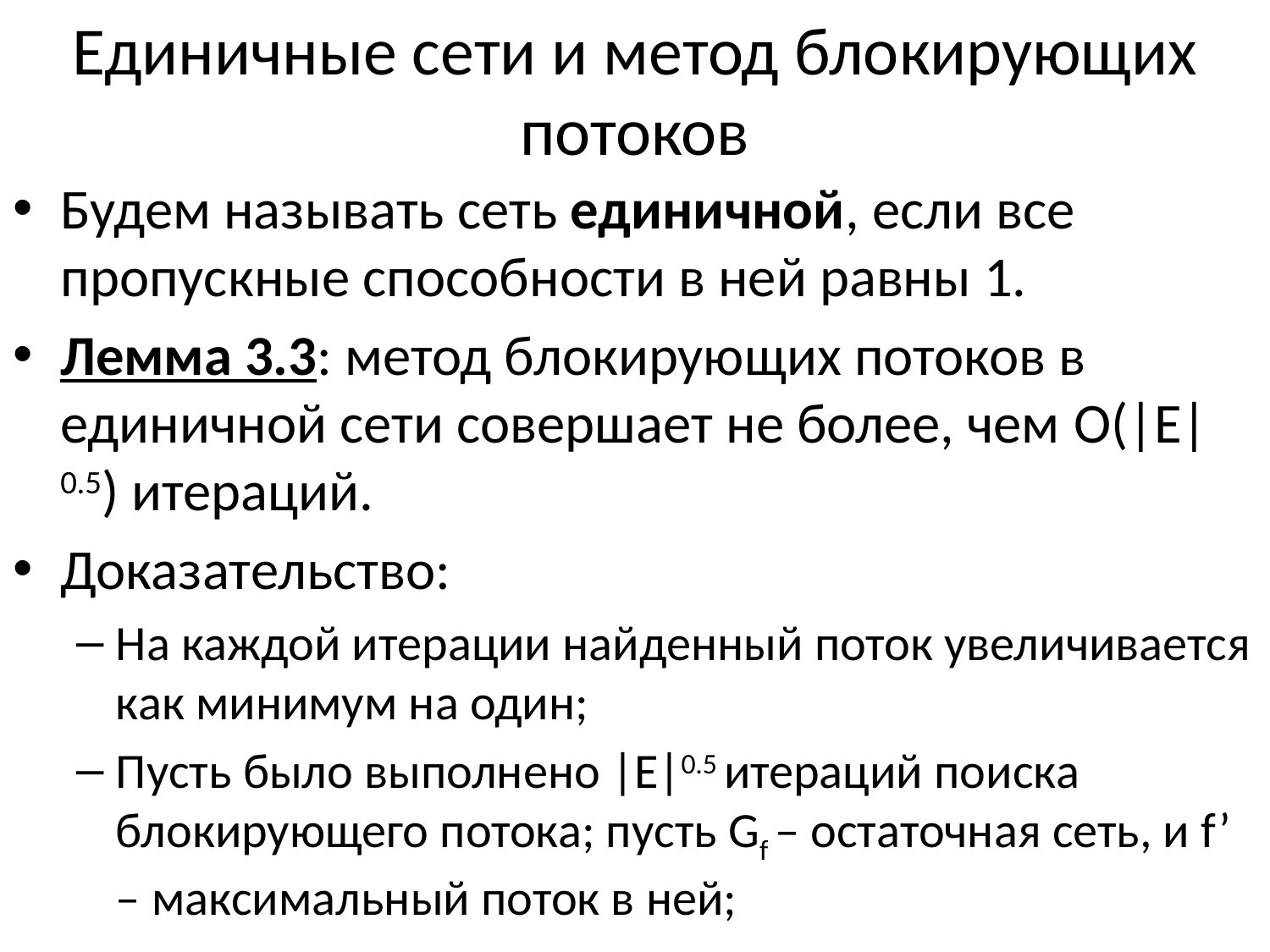

# Единичные сети и метод блокирующих потоков
Будем называть сеть единичной, если все пропускные способности в ней равны 1.
Лемма 3.3: метод блокирующих потоков в единичной сети совершает не более, чем O(|E|0.5) итераций.
Доказательство:
На каждой итерации найденный поток увеличивается как минимум на один;
Пусть было выполнено |E|0.5 итераций поиска блокирующего потока; пусть Gf – остаточная сеть, и f’ – максимальный поток в ней;